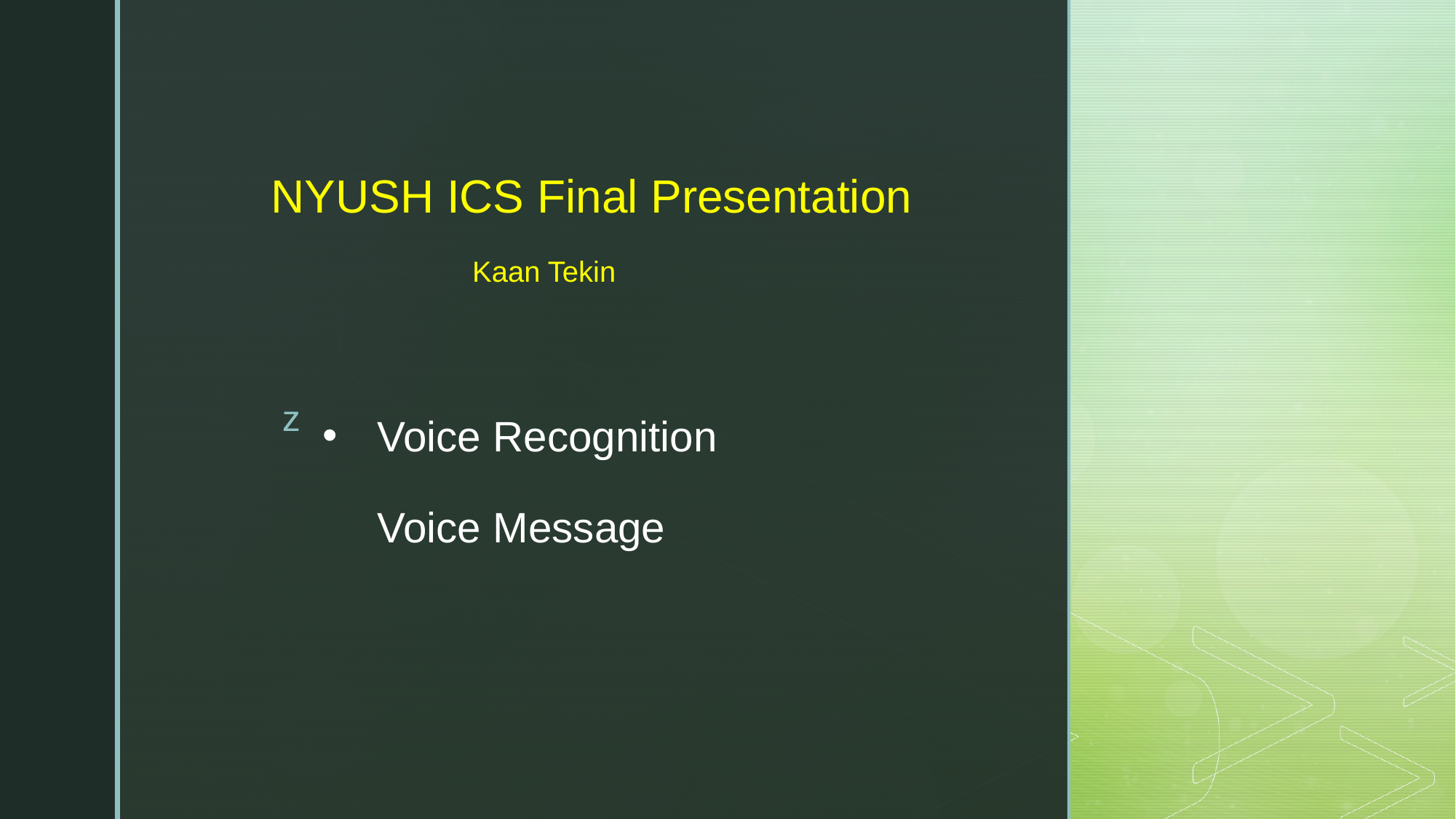

NYUSH ICS Final Presentation
Kaan Tekin
# Voice Recognition Voice Message